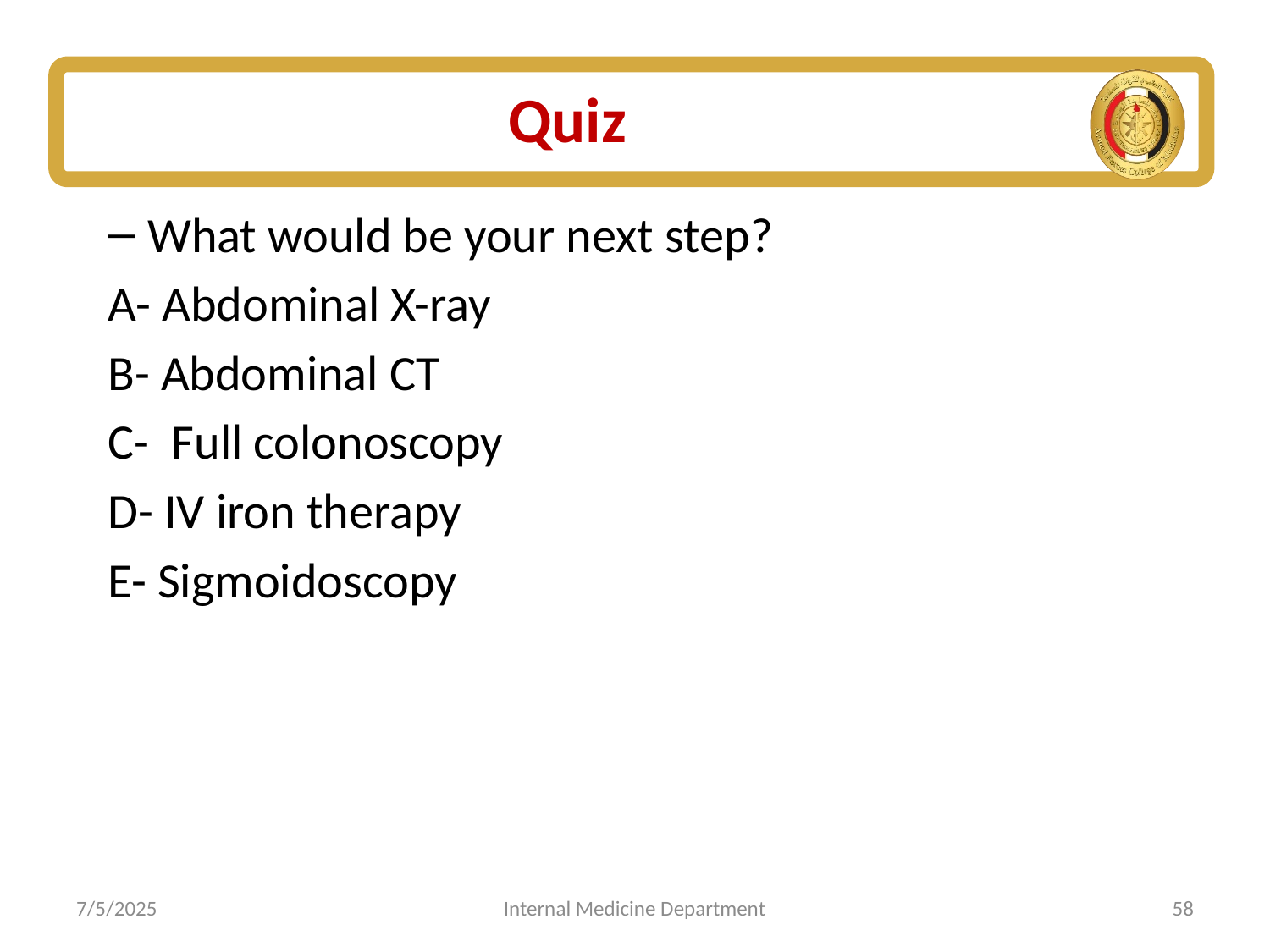

# Quiz
What would be your next step?
A- Abdominal X-ray
B- Abdominal CT
C-  Full colonoscopy
D- IV iron therapy
E- Sigmoidoscopy

7/5/2025
Internal Medicine Department
58